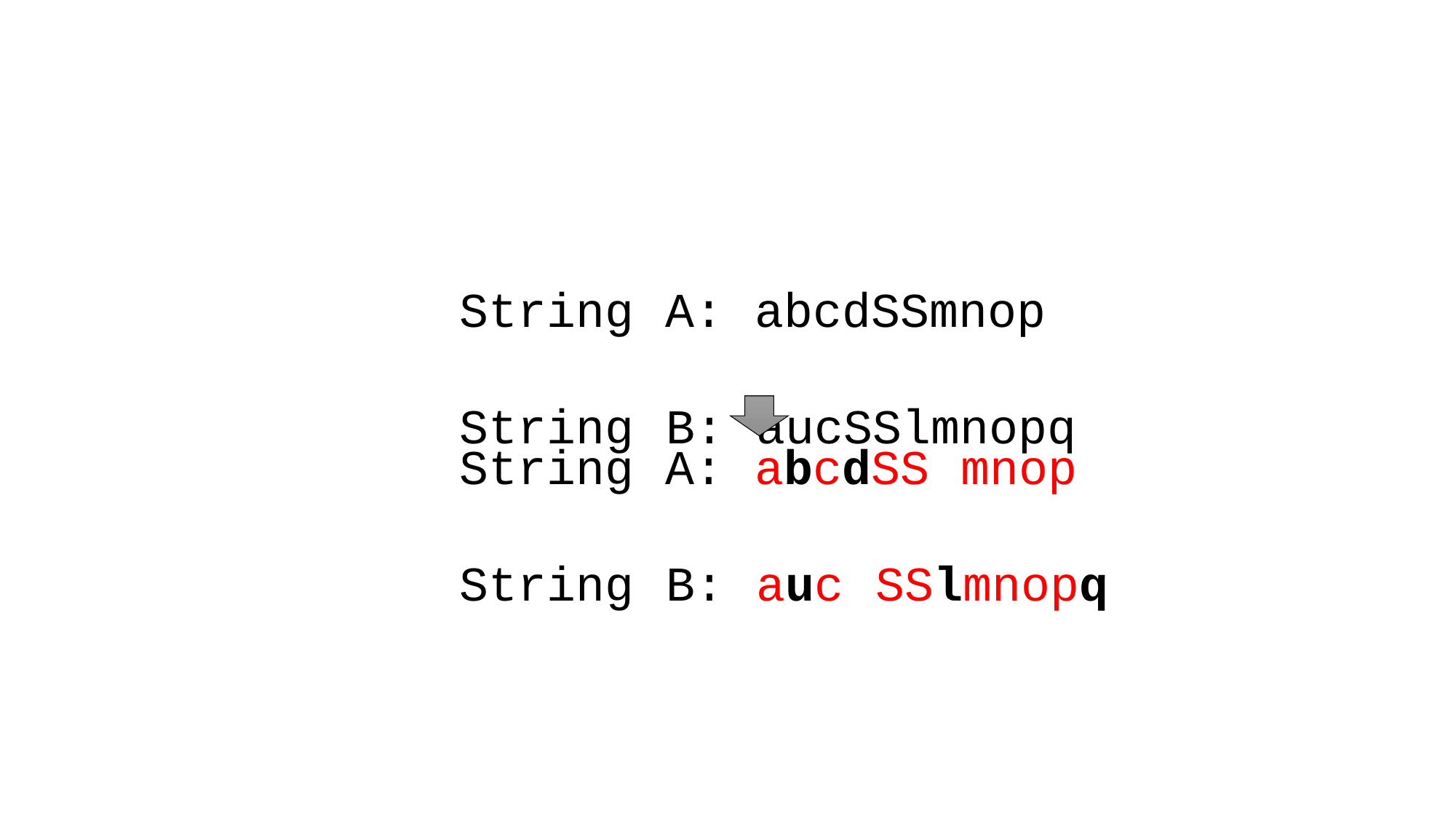

String A: abcdSSmnop
String B: aucSSlmnopq

String A: abcdSS mnop
String B: auc SSlmnopq